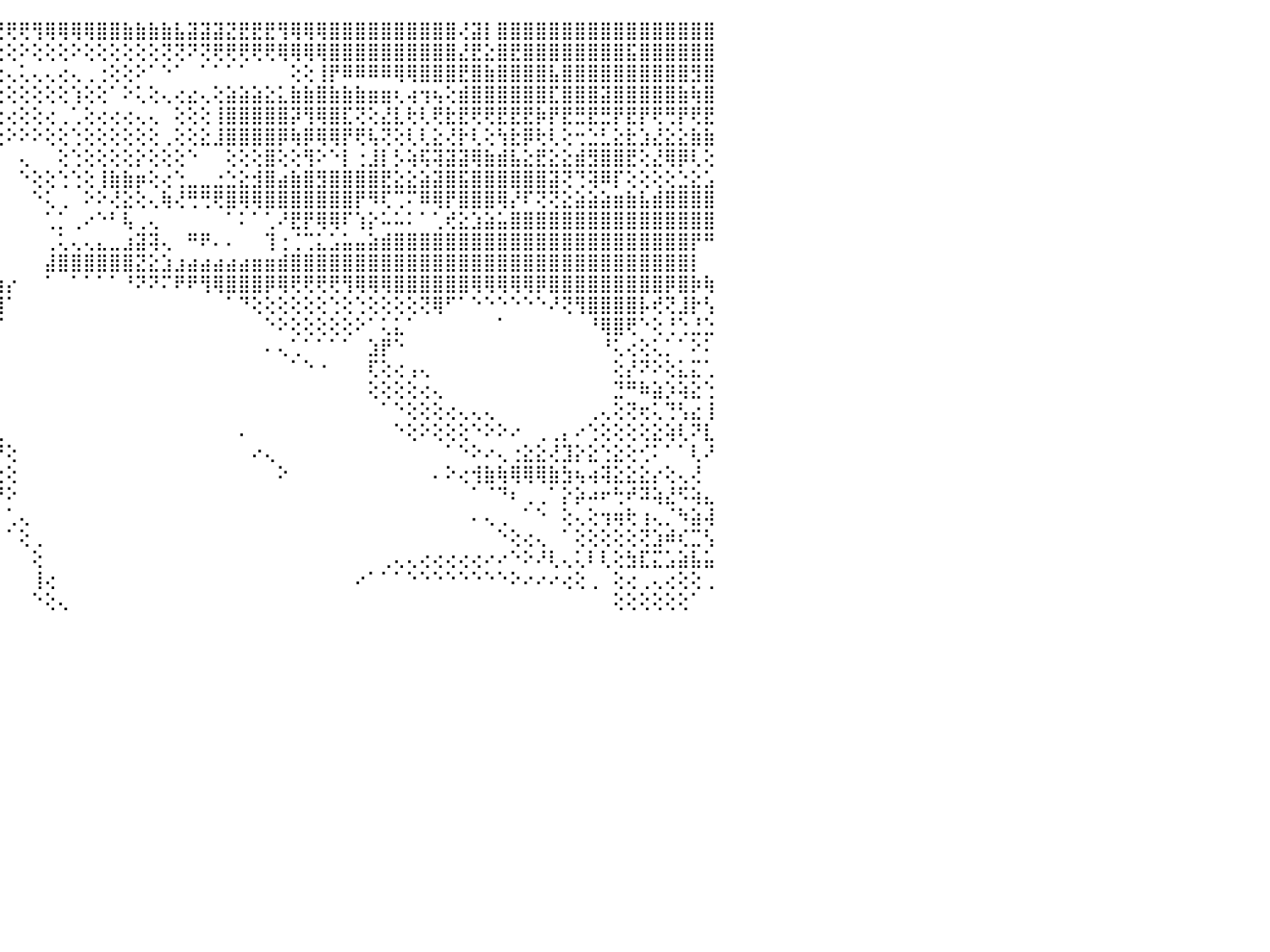

⣿⡿⢟⢻⠏⠕⢑⢅⢅⢔⢕⢕⢕⢕⢕⢕⠕⠑⠑⠁⠁⠀⠁⢸⣿⣿⣿⣿⣿⣿⡇⠁⠀⢕⢕⡇⣿⣇⢕⢝⢝⢝⢝⢝⢟⢟⢟⢻⢿⢿⢿⢿⣿⣿⣷⣷⣷⣷⣧⣽⣽⣽⣝⣟⣟⣟⢻⢿⢿⢿⣿⣿⣿⣿⣿⣿⣿⣿⣿⣿⢜⣽⡇⣿⣿⣿⣿⣿⣿⣿⣿⣿⣿⣿⣿⣿⣿⣿⣿⣿⠀
⢕⢅⢔⢕⢕⢕⢕⠕⠕⠑⢕⢅⢕⢕⢕⢕⢕⢕⢕⢔⠀⠀⠀⢕⣿⣿⣿⣿⣿⣿⡇⠀⠀⢕⢕⣧⢼⣿⠀⠁⠁⠀⠑⠕⢑⢕⠕⢕⢕⢕⠕⢕⢕⢕⢕⢕⢕⢝⢝⠝⢝⢟⢟⢟⢟⢟⢿⢿⢿⢿⣿⣿⣿⣿⣿⣿⣿⣿⣿⣿⣜⣟⣕⣿⣟⣿⣿⣿⣿⣿⣿⣿⣿⣯⣿⣿⣿⣿⣿⣿⠀
⢕⢕⢕⢕⢕⢕⢕⢕⢔⢄⠅⠁⠁⠁⠁⠁⠁⠁⠀⠀⠀⠀⠀⢕⣿⣿⣿⣿⣿⣿⣧⢔⢔⢕⣕⢱⣱⡕⢄⢔⣄⢄⢔⢄⢔⢄⢅⢄⢄⢔⢄⢀⢐⢕⢕⠕⠁⠑⠁⠀⠁⠁⠁⠁⠀⠀⠀⢕⢕⢸⡟⠿⠿⠿⠿⢿⢿⣿⣿⣿⣟⣿⣷⣿⣿⣿⣿⣧⣿⣿⣿⣿⣿⣿⣿⣿⣿⣿⣻⣿⠀
⠁⠑⠁⠁⠁⢕⢱⣕⢕⢕⢔⠀⠀⠀⠀⢀⢄⢀⢔⠔⠀⢔⢀⢸⣿⣿⣿⣿⣿⣿⣿⢕⢕⢕⢿⢷⢷⢇⠕⠜⢿⠇⢔⢜⢕⢕⢕⢕⢕⢕⢱⢕⢕⠁⠕⢅⢕⢄⢔⣔⢄⢕⣵⣵⣵⣕⣅⣷⣷⣿⣷⣷⣷⣶⣶⢆⢴⢲⢦⢕⣾⣿⣿⣿⣿⣿⣿⣏⣿⣿⣿⣽⣿⣿⣿⣿⣿⣷⢷⣿⠀
⠀⠀⢀⢄⣄⢕⠰⢟⣮⢕⢕⠀⠄⠕⠕⠑⠑⠑⢑⡕⢕⢕⢕⠈⢽⣿⣿⣿⣿⣿⣿⢕⢕⢕⢰⢗⣟⢗⢔⢔⢄⢔⢄⢕⢕⢔⢕⢕⢔⢀⢁⢕⢔⢔⢔⢄⢄⠀⢕⢕⢕⢸⣿⣿⣿⣿⣿⡽⢻⢿⣿⣏⢝⢕⣜⣇⢗⢇⢟⣗⣟⢟⢟⣟⣟⣟⡷⡟⣟⣛⣟⣛⡟⣟⡟⢟⢛⡟⢟⣟⠀
⠕⠕⠕⢕⠋⢇⢕⢜⣣⢱⢕⢄⢔⢀⢕⢜⣷⣿⣿⡇⢕⢕⢕⠀⢜⢏⢻⣿⣿⣿⣿⡧⢕⠑⠁⠁⠀⠀⠀⠀⠁⠑⠑⢕⢕⠕⠕⠕⢕⢕⢑⢕⢕⢕⢕⢕⢕⢀⢕⢕⣕⣸⣿⣿⣿⣿⡿⢷⡿⢿⢿⡟⢟⢧⢝⢕⢇⢇⣕⢜⡗⢇⢕⢳⣗⡿⢗⢇⢕⢒⣑⣃⣕⣗⣱⣜⣕⣕⣷⣷⠀
⢕⢕⢕⢕⠀⠀⢕⢕⢜⣕⣕⢕⠑⠀⢕⢕⣿⢹⡇⡇⢕⢕⢕⠀⢕⢕⢕⣿⣿⡿⠏⠁⠀⠀⠀⠀⠀⠀⠀⠀⠀⠀⠀⠁⠁⠀⢄⠀⠀⢕⢑⢕⢕⢕⢕⡕⢕⢕⢕⠑⠀⠀⢕⢕⢕⣿⢕⢕⢻⠕⠑⡇⢐⣸⡇⡣⢵⢯⢽⣽⣽⢿⣷⣾⣧⣕⣟⣕⣕⣾⣻⣿⣿⣟⢕⣜⢿⡿⢇⢕⠀
⣕⣕⣕⣕⣀⣀⣕⢕⢸⢟⢟⢕⠀⢕⢕⢕⢏⠜⢕⠕⢕⢕⢕⢄⢕⢕⢕⣿⣿⠕⠀⠀⠀⠀⠀⠀⠀⠀⠀⠀⠀⠀⠀⠀⠀⠀⠑⢕⢕⢑⢑⢕⢸⣷⣷⡶⢕⢔⢑⣀⣀⣐⣑⣕⣺⣿⣴⣷⣿⣻⣿⣿⣿⣿⣟⣕⣕⣵⣽⣿⣯⣿⣿⣿⣿⣿⣿⣽⢝⢙⢽⠿⡏⢕⢕⢕⢕⣑⣕⣡⠀
⡏⢄⢄⠀⠀⠀⠀⠀⠣⡕⢕⢕⢔⢕⠕⠄⢄⢔⢔⢕⢕⢕⢕⠕⠀⣕⡕⣿⡇⠀⠀⠀⠀⠀⠀⠀⠀⠀⠀⠀⠀⠀⠀⠀⠀⠀⠀⠑⢅⢀⠀⠕⠕⢜⣕⢕⢄⢷⢜⢛⢛⢟⣿⢿⢿⣿⣿⣿⣿⣿⣿⣿⡟⠻⢏⢉⠍⠿⢿⡟⣿⣿⣿⢿⡜⠏⢝⢝⣕⣵⣵⣵⣶⣷⣧⣾⣿⣿⣿⣿⠀
⣗⣇⣕⣴⣶⣴⣷⣧⣵⣥⡕⢕⢀⡀⢸⣿⡇⢱⠕⠕⠑⢅⠄⢀⢀⢹⡘⣾⣧⢠⢷⢷⣥⣵⣔⡄⠀⠀⠀⠀⠀⠀⠀⠀⠀⠀⠀⠀⢁⡁⢀⠔⠑⠃⢧⢀⢄⠀⠀⠀⠀⠀⠁⠅⠁⢁⠜⣟⡟⢿⢿⠏⢱⡕⠥⠥⠅⠁⢁⢞⣕⣱⣵⣥⣿⣿⣿⣿⣿⣿⣿⣿⣿⣿⣿⣿⣿⣿⣿⣿⠀
⣿⣿⣿⣿⣿⣿⣿⣿⣿⣿⡇⢕⠁⠁⠏⠛⢣⡑⠑⠱⠆⠀⠄⠀⠀⠵⢕⢝⢟⢕⢕⢞⢿⣿⣿⡇⠐⠀⢄⢔⣱⣶⢀⠀⠀⠀⠀⠀⢀⢅⢄⢄⣄⣀⣰⣽⢽⢄⠀⠛⠟⠄⠄⠀⠀⢹⢐⢈⢉⣅⣡⣥⣤⣵⣾⣿⣿⣿⣿⣿⣿⣿⣿⣿⣿⣿⣿⣿⣿⣿⣿⣿⣿⣿⣿⣿⣿⣿⡟⠛⠀
⢟⣛⢙⢙⢉⣉⢍⠍⠍⠅⢕⢕⢔⢄⢄⢄⢌⢅⠀⠀⢄⠀⠐⢀⢠⠵⢷⣷⣇⢳⣿⣿⣿⣿⣿⣧⠔⣵⣿⣇⣿⡿⢕⢄⠀⠀⠀⠀⣼⣿⣿⣿⣿⣿⣿⣝⣕⣱⣰⣴⣴⣴⣴⣴⣶⣶⣾⣿⣿⣿⣿⣿⣿⣿⣿⣿⣿⣿⣿⣿⣿⣿⣿⣿⣿⣿⣿⣿⣿⣿⣿⣿⣿⣿⣿⣿⣿⣿⡇⠀⠀
⠀⠀⠀⠀⠀⠀⠐⠀⠀⠀⢕⡗⣷⣷⣷⣵⣵⣵⣵⣵⣷⣗⣗⡗⢅⢕⠰⠤⠍⢿⢿⢿⣿⣿⣿⣿⣿⣿⣿⡟⢝⣥⣾⣷⣵⡔⠀⠀⠁⠀⠁⠁⠁⠁⠘⠝⠝⠍⠟⠟⢻⢿⣿⣿⣿⡿⢿⢟⢟⢟⢟⢻⢿⢿⢿⣿⣿⣿⣿⣿⣿⢿⢿⢿⢿⢿⡿⣿⣿⣿⣿⣿⣿⣿⣿⣿⡿⣿⡷⢷⠀
⢔⢔⢔⢔⢔⡕⢑⣕⣕⣑⣘⣵⣝⣙⣿⣿⣿⣻⣿⣿⣿⣿⣿⡟⢟⢇⢔⢔⢰⢴⣵⢿⢿⣿⣿⣿⣿⣿⢿⢻⣿⣿⣿⣿⣿⠁⠀⠀⠀⠀⠀⠀⠀⠀⠀⠀⠀⠀⠀⠀⠀⠀⠁⠙⢕⢕⢕⢕⢕⢕⢑⢕⢑⢕⢕⢕⢕⢝⢿⠋⠁⠑⠑⠑⠑⠑⠑⠜⢝⢻⣿⣿⣿⣿⡧⢞⢝⣸⡗⢣⠀
⣿⣿⣿⣿⣿⣿⣿⣿⣿⣿⣿⣿⣿⣿⣿⣿⣿⣿⣿⣿⣷⣧⣵⣵⣵⣵⣵⣼⣶⣿⣿⣟⣻⣿⣿⡿⢏⢕⢕⢸⣿⣿⣿⣿⡏⠀⠀⠀⠀⠀⠀⠀⠀⠀⠀⠀⠀⠀⠀⠀⠀⠀⠀⠀⠀⠑⠕⢕⢕⢕⢕⢕⠕⠁⢅⣅⠁⠀⠀⠀⠀⠀⠀⠁⠀⠀⠀⠀⠀⠀⠘⢿⣿⢟⠑⢕⢘⢑⣘⣑⠀
⢿⢿⢟⢻⣿⣿⣿⣿⣿⣿⣿⣿⣿⣿⣿⣿⣿⣿⣿⣿⣿⣿⣿⣿⣿⣿⣿⣿⣿⣿⣿⣿⣿⡟⢏⣕⣕⣕⣕⣿⣿⣿⣿⣿⠁⠀⠀⠀⠀⠀⠀⠀⠀⠀⠀⠀⠀⠀⠀⠀⠀⠀⠀⠀⠀⠄⢄⢁⠁⠁⠁⠁⠀⣱⡟⠑⠀⠀⠀⠀⠀⠀⠀⠀⠀⠀⠀⠀⠀⠀⠀⠘⢅⢔⢕⢅⡁⠁⠕⠅⠀
⣷⣷⣾⣿⣿⣿⣿⣿⣿⣿⣿⣿⣿⣿⣿⣿⣿⣿⣿⣿⣿⣿⣿⣿⣿⣿⣿⣿⣿⣿⣿⣿⣿⣿⣿⣿⣿⣿⣿⡏⠁⠘⢟⢇⠀⠀⠀⠀⠀⠀⠀⠀⠀⠀⠀⠀⠀⠀⠀⠀⠀⠀⠀⠀⠀⠀⠀⠁⠑⠐⠀⠀⠀⢏⢕⢔⢠⢄⠀⠀⠀⠀⠀⠀⠀⠀⠀⠀⠀⠀⠀⠀⢕⡜⠝⠕⢕⣅⣍⢁⠀
⣿⣿⣿⣿⣿⣿⣿⣿⣿⣿⣿⣿⣿⣿⣿⣿⢟⢽⢝⢻⣿⣿⣿⣿⣿⣿⣿⣿⣿⣿⣿⣿⣿⣿⣿⣿⣿⣿⡟⠀⠀⠀⢀⢕⠀⠀⠀⠀⠀⠀⠀⠀⠀⠀⠀⠀⠀⠀⠀⠀⠀⠀⠀⠀⠀⠀⠀⠀⠀⠀⠀⠀⠀⢕⢕⢕⢕⢔⢄⠀⠀⠀⠀⠀⠀⠀⠀⠀⠀⠀⠀⠀⣙⠛⠷⣵⡱⢵⣕⢑⠀
⣿⣿⣿⣿⣿⣿⣿⣿⣿⣿⣿⣿⣿⣿⣿⣿⡕⢕⠕⢕⢜⢻⣿⣿⣿⣿⣿⣿⣿⣿⣿⣿⣿⣿⣿⣿⣿⣿⡇⠀⠀⠀⢰⣿⠀⠀⠀⠀⠀⠀⠀⠀⠀⠀⠀⠀⠀⠀⠀⠀⠀⠀⠀⠀⠀⠀⠀⠀⠀⠀⠀⠀⠀⠀⠁⠑⢕⢕⢕⢔⢄⢄⢄⠀⠀⠀⠀⠀⠀⠀⢀⢄⢕⢝⢖⢅⢙⢣⣔⢸⠀
⣿⣿⣿⣿⣿⣿⣿⣿⣿⣿⣿⣿⣿⣿⣿⣿⣇⠁⠐⠑⢕⢕⠜⣿⣿⣿⣿⣿⣿⣿⣿⣿⣿⣿⣿⣿⡿⠿⠃⠀⠀⠀⢸⣿⣆⠀⠀⠀⠀⠀⠀⠀⠀⠀⠀⠀⠀⠀⠀⠀⠀⠀⠀⠄⠀⠀⠀⠀⠀⠀⠀⠀⠀⠀⠀⠑⢕⠕⢕⢕⢕⠑⠕⠕⠔⠀⢀⢀⡄⠔⢑⢕⢕⢕⢕⣕⢵⢇⠝⣇⠀
⣿⣿⣿⣿⣿⣿⣿⣿⣿⣿⣿⣿⣿⣿⣿⣿⣿⡎⠀⠀⠑⢕⠀⠘⣿⣿⣿⣿⣿⣿⣿⣿⣿⣿⣿⡏⠀⠀⠀⠀⠀⠀⠘⢿⠟⢕⠀⠀⠀⠀⠀⠀⠀⠀⠀⠀⠀⠀⠀⠀⠀⠀⠀⠀⠔⢄⠀⠀⠀⠀⠀⠀⠀⠀⠀⠀⠀⠀⠀⠁⠑⠕⠔⢄⢐⣕⣕⢜⣹⡕⣕⢑⣕⢕⢊⠅⠁⠁⢇⠜⠀
⣿⣿⣿⣿⣿⣿⣿⣿⣿⣿⣿⣿⣿⣿⣿⣿⣿⣿⣔⢀⠀⢕⢄⠔⢿⣿⣿⣿⣿⣿⣿⣿⣿⣿⣿⣧⠀⠀⠀⠀⠀⠀⠀⢕⢗⢕⠀⠀⠀⠀⠀⠀⠀⠀⠀⠀⠀⠀⠀⠀⠀⠀⠀⠀⠀⠀⠕⠀⠀⠀⠀⠀⠀⠀⠀⠀⠀⠀⠄⠕⢔⢺⣷⢷⢿⢿⢿⣷⣳⢦⢴⢽⣕⣕⣕⡔⢕⢄⢜⠀⠀
⣿⣿⣿⣿⣿⣿⣿⣿⣿⣿⣿⣿⣿⣿⣿⣿⣿⣿⣿⣷⣦⢀⠀⢁⢜⣿⣿⣿⣿⣿⣿⣿⣿⣿⣿⣿⡆⠀⠀⠀⠀⠀⠀⠀⠜⠕⠀⠀⠀⠀⠀⠀⠀⠀⠀⠀⠀⠀⠀⠀⠀⠀⠀⠀⠀⠀⠀⠀⠀⠀⠀⠀⠀⠀⠀⠀⠀⠀⠀⠀⠀⠁⠈⠙⠆⢀⢀⠁⡕⡵⠴⠖⢓⠞⠽⢵⣜⠫⢵⣄⠀
⣿⣿⣿⣿⣿⣿⣿⣿⣿⣿⣿⣿⣿⣿⣿⣿⣿⣿⣿⣿⣿⣷⣔⠑⢑⢸⣿⣿⣿⣿⣿⣿⣿⣿⣿⣿⣿⡄⠀⠀⠀⠀⠀⠀⠀⢁⢄⠀⠀⠀⠀⠀⠀⠀⠀⠀⠀⠀⠀⠀⠀⠀⠀⠀⠀⠀⠀⠀⠀⠀⠀⠀⠀⠀⠀⠀⠀⠀⠀⠀⠀⠄⢄⢀⠀⠁⠑⠀⢕⢄⢕⢲⢶⢗⢰⢄⡈⠳⣵⢼⠀
⣿⣿⣿⣿⣿⣿⣿⣿⣿⣿⣿⣿⣿⣿⣿⣿⣿⣿⣿⣿⣿⣿⣿⣷⡕⠅⠝⢻⣿⣿⣿⣿⣿⣿⣿⣿⣿⡇⠀⠀⠀⠀⠀⠀⠀⠁⢕⢀⠀⠀⠀⠀⠀⠀⠀⠀⠀⠀⠀⠀⠀⠀⠀⠀⠀⠀⠀⠀⠀⠀⠀⠀⠀⠀⠀⠀⠀⠀⠀⠀⠀⠀⠀⠑⢕⢔⢄⠀⠁⢕⢕⢕⢕⢕⢝⣱⠾⢎⣉⢣⠀
⣿⣿⣿⣿⣿⣿⣿⣿⣿⣿⣿⣿⣿⣿⣿⣿⣿⣿⣿⣿⣿⣿⣿⢏⢕⠀⠀⢸⣿⣿⣿⣿⣿⣿⣿⣿⣿⣇⠀⠀⠀⠀⠀⠀⠀⠀⠀⢕⠀⠀⠀⠀⠀⠀⠀⠀⠀⠀⠀⠀⠀⠀⠀⠀⠀⠀⠀⠀⠀⠀⠀⠀⠀⠀⢀⢄⢄⢔⢔⢔⢔⢔⠔⠔⠑⠕⠜⢇⢄⢅⠇⢇⢕⣳⣏⣍⣡⣵⣧⣥⠀
⣿⣿⣿⣿⣿⣿⣿⣿⣿⣿⣿⣿⣿⣿⣿⣿⣿⣿⣿⣿⣿⣿⣿⡕⡕⢕⢀⠁⢝⢟⢿⣿⣿⣿⣿⣿⣿⣿⠀⠀⠀⠀⠀⠀⠀⠀⠀⢸⢔⠀⠀⠀⠀⠀⠀⠀⠀⠀⠀⠀⠀⠀⠀⠀⠀⠀⠀⠀⠀⠀⠀⠀⠔⠁⠁⠁⠑⠑⠑⠑⠑⠑⠑⠑⠕⠔⠔⠔⢔⢕⢀⠀⢕⢔⢀⢄⢔⢕⢕⢀⠀
⣿⣿⣿⣿⣿⣿⣿⣿⣿⣿⣿⣿⣿⣿⣿⣿⣿⣿⣿⣿⣿⣿⡿⢟⢏⢕⡱⢕⢕⢕⢕⢍⢝⢟⠟⠟⢿⢿⢔⠀⠀⠀⠀⠀⠀⠀⠀⠑⢕⢄⠀⠀⠀⠀⠀⠀⠀⠀⠀⠀⠀⠀⠀⠀⠀⠀⠀⠀⠀⠀⠀⠀⠀⠀⠀⠀⠀⠀⠀⠀⠀⠀⠀⠀⠀⠀⠀⠀⠀⠀⠀⠀⢕⢕⢕⢕⢕⢕⠁⠀⠀
⠀⠀⠀⠀⠀⠀⠀⠀⠀⠀⠀⠀⠀⠀⠀⠀⠀⠀⠀⠀⠀⠀⠀⠀⠀⠀⠀⠀⠀⠀⠀⠀⠀⠀⠀⠀⠀⠀⠀⠀⠀⠀⠀⠀⠀⠀⠀⠀⠀⠀⠀⠀⠀⠀⠀⠀⠀⠀⠀⠀⠀⠀⠀⠀⠀⠀⠀⠀⠀⠀⠀⠀⠀⠀⠀⠀⠀⠀⠀⠀⠀⠀⠀⠀⠀⠀⠀⠀⠀⠀⠀⠀⠀⠀⠀⠀⠀⠀⠀⠀⠀